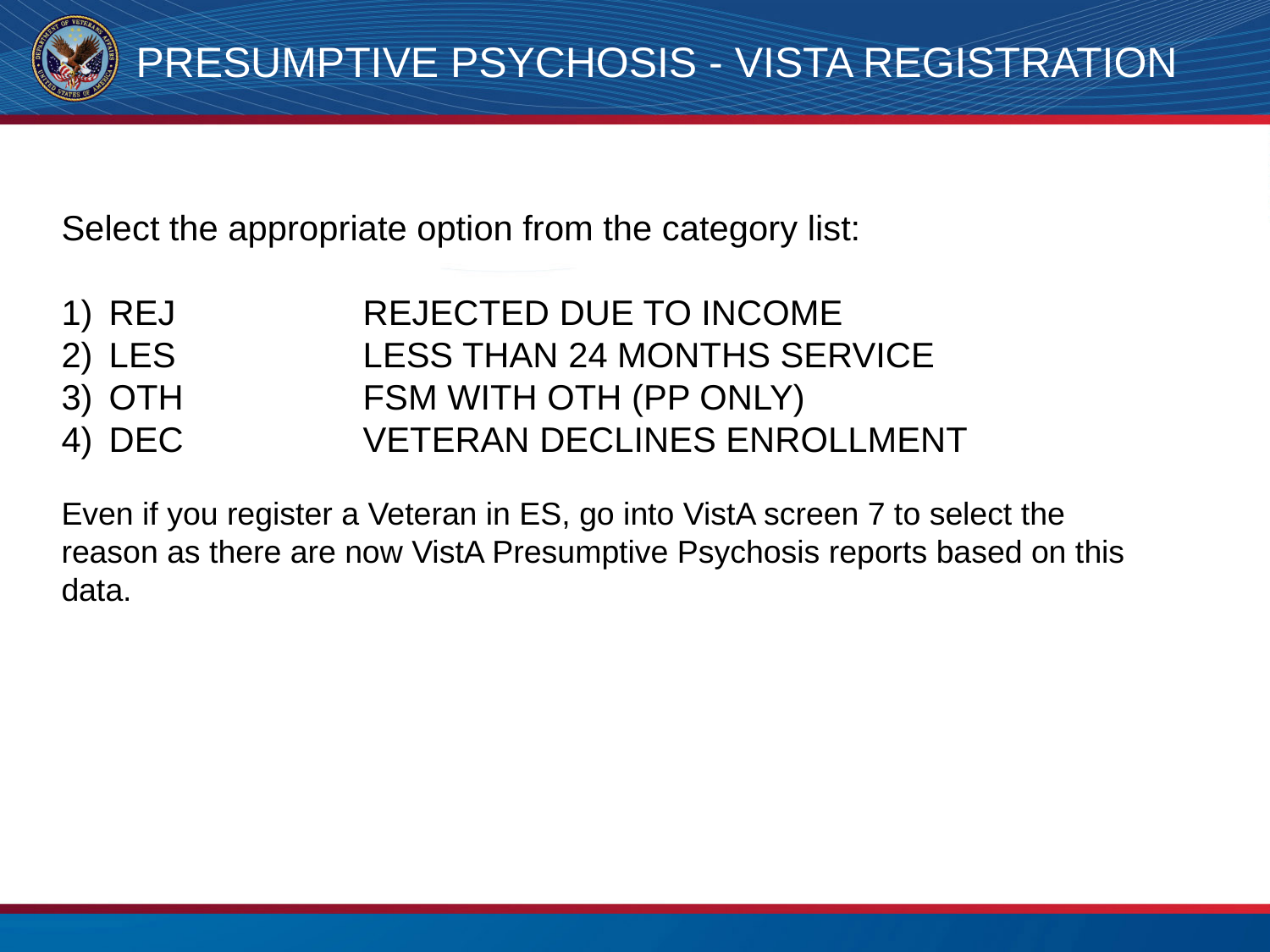

Presumptive psychosis - vista registration

Select the appropriate option from the category list:

REJ		REJECTED DUE TO INCOME
LES 		LESS THAN 24 MONTHS SERVICE
OTH		FSM WITH OTH (PP ONLY)
DEC		VETERAN DECLINES ENROLLMENT

Even if you register a Veteran in ES, go into VistA screen 7 to select the reason as there are now VistA Presumptive Psychosis reports based on this data.